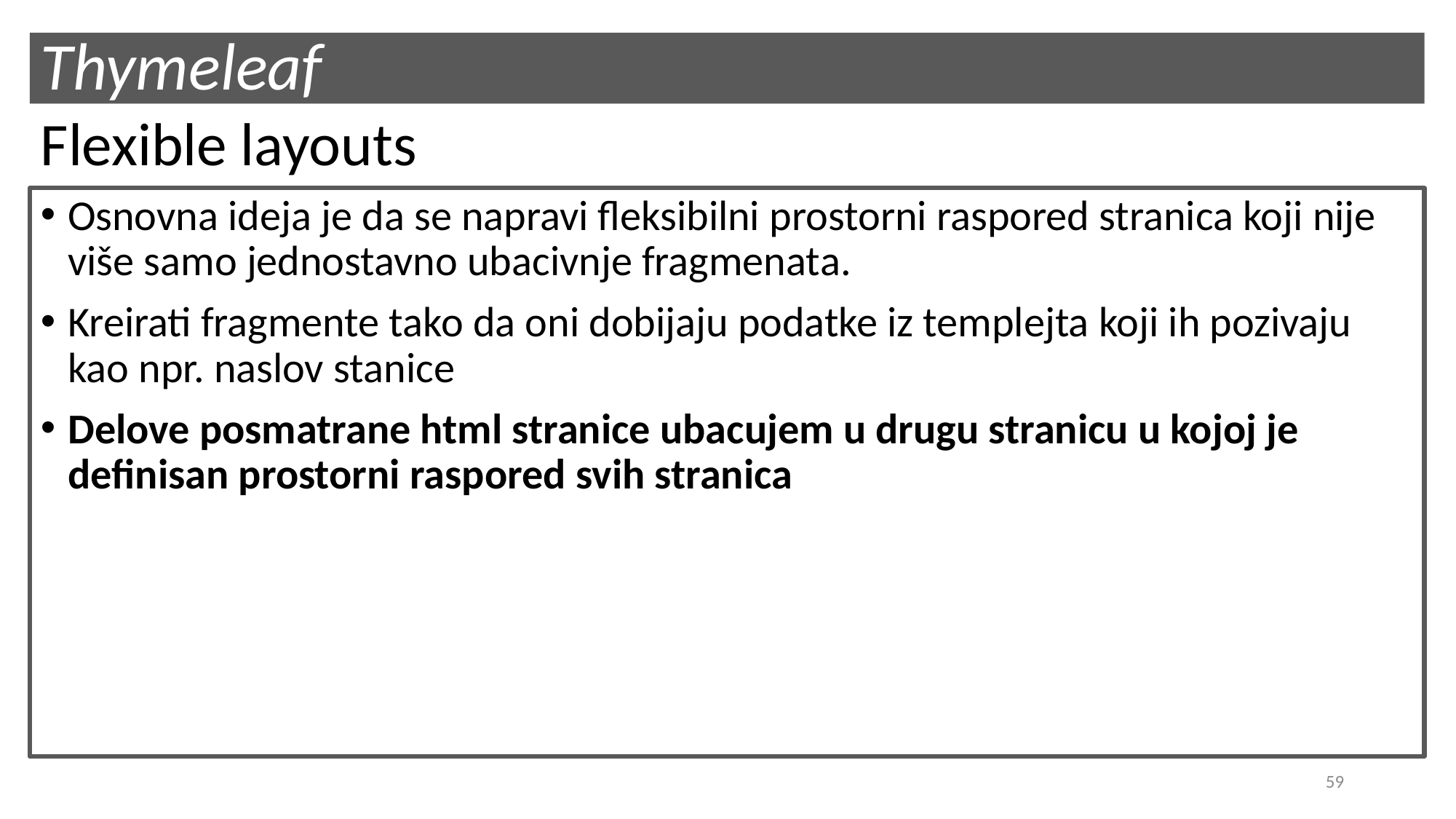

# Thymeleaf
Flexible layouts
Osnovna ideja je da se napravi fleksibilni prostorni raspored stranica koji nije više samo jednostavno ubacivnje fragmenata.
Kreirati fragmente tako da oni dobijaju podatke iz templejta koji ih pozivaju kao npr. naslov stanice
Delove posmatrane html stranice ubacujem u drugu stranicu u kojoj je definisan prostorni raspored svih stranica

59